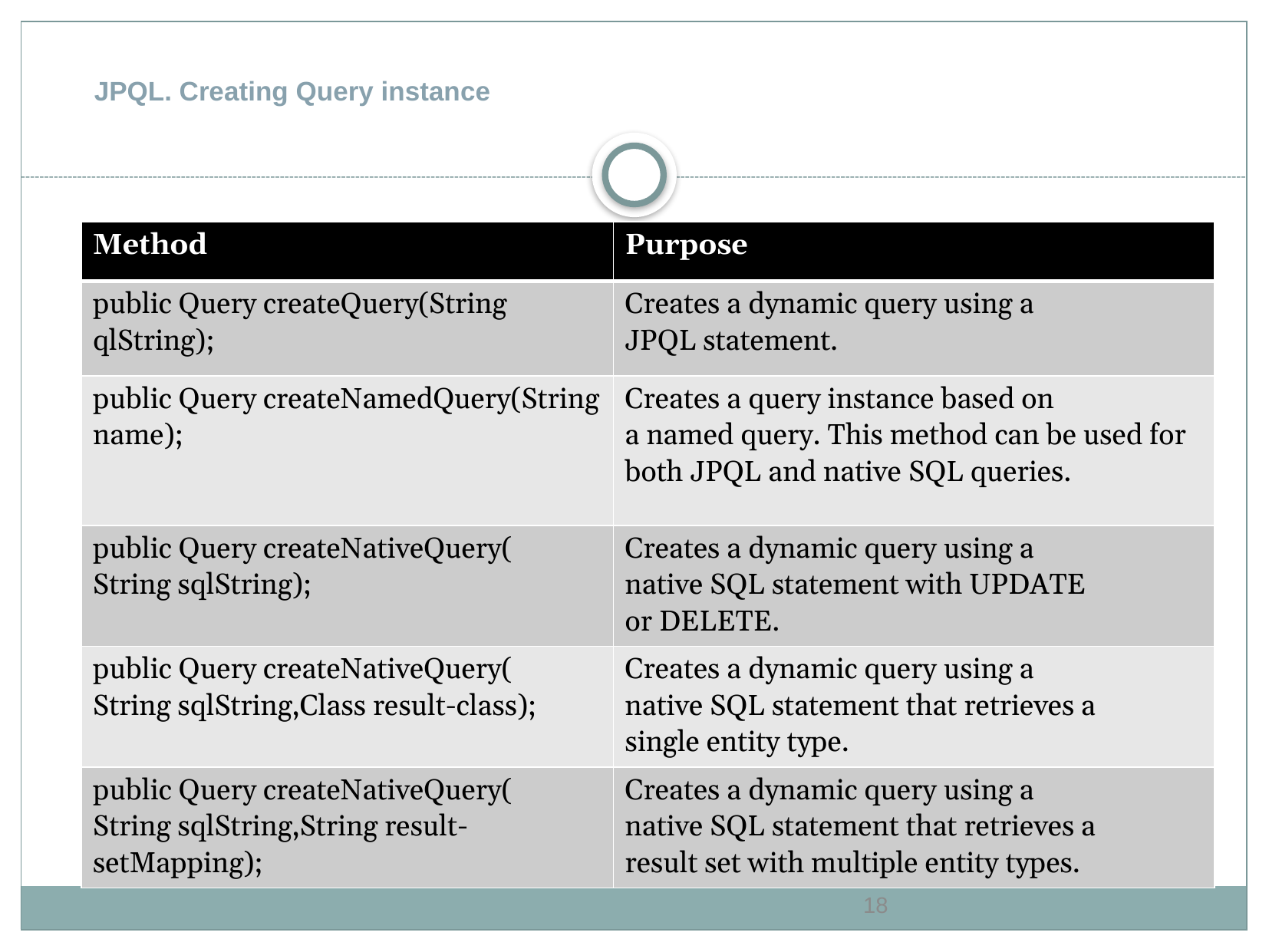

# JPQL. Creating Query instance
| Method | Purpose |
| --- | --- |
| public Query createQuery(String qlString); | Creates a dynamic query using a JPQL statement. |
| public Query createNamedQuery(String name); | Creates a query instance based on a named query. This method can be used for both JPQL and native SQL queries. |
| public Query createNativeQuery( String sqlString); | Creates a dynamic query using a native SQL statement with UPDATE or DELETE. |
| public Query createNativeQuery( String sqlString,Class result-class); | Creates a dynamic query using a native SQL statement that retrieves a single entity type. |
| public Query createNativeQuery( String sqlString,String result-setMapping); | Creates a dynamic query using a native SQL statement that retrieves a result set with multiple entity types. |
18